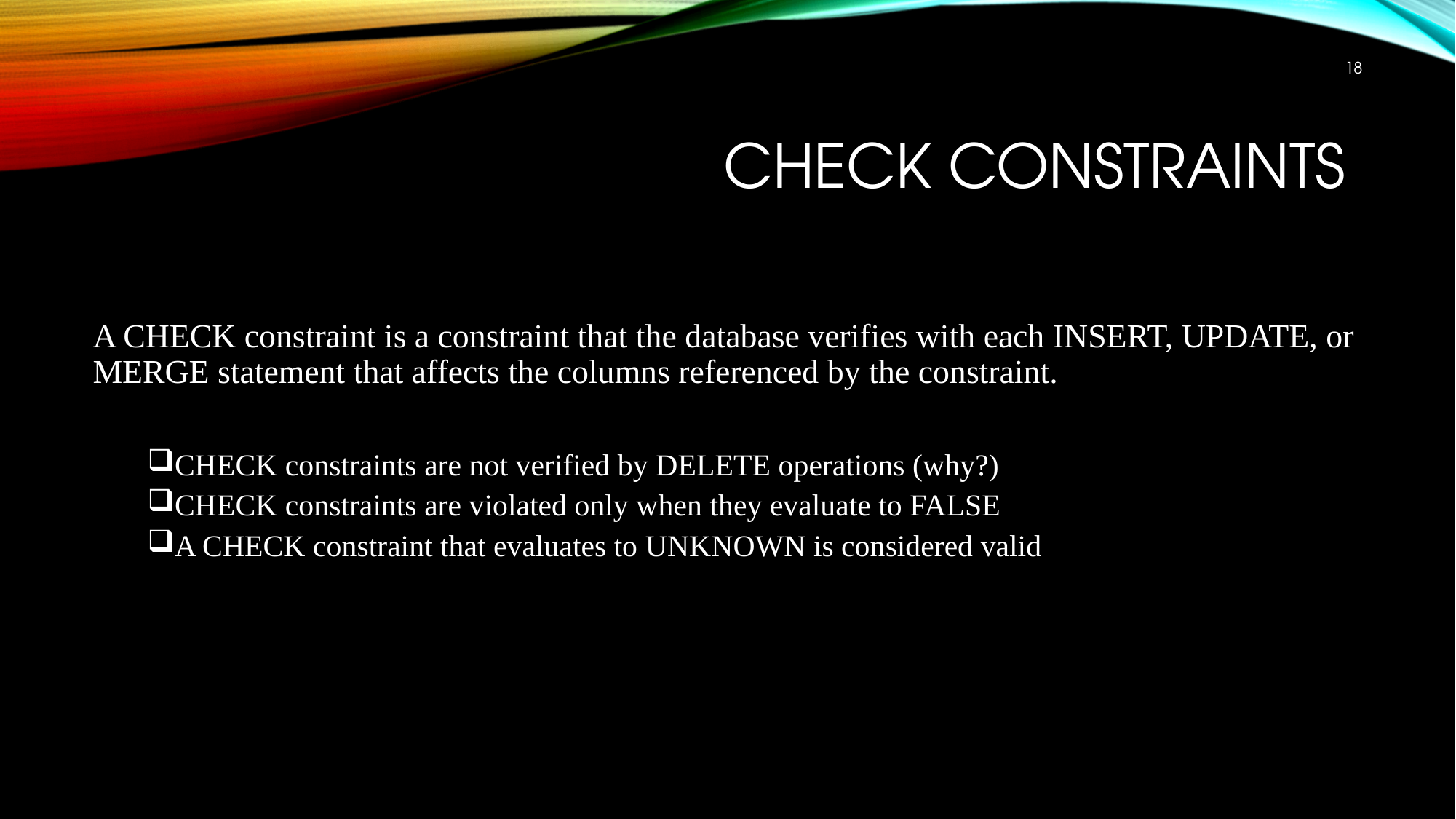

18
# CHECK constraints

A CHECK constraint is a constraint that the database verifies with each INSERT, UPDATE, or MERGE statement that affects the columns referenced by the constraint.

CHECK constraints are not verified by DELETE operations (why?)
CHECK constraints are violated only when they evaluate to FALSE
A CHECK constraint that evaluates to UNKNOWN is considered valid